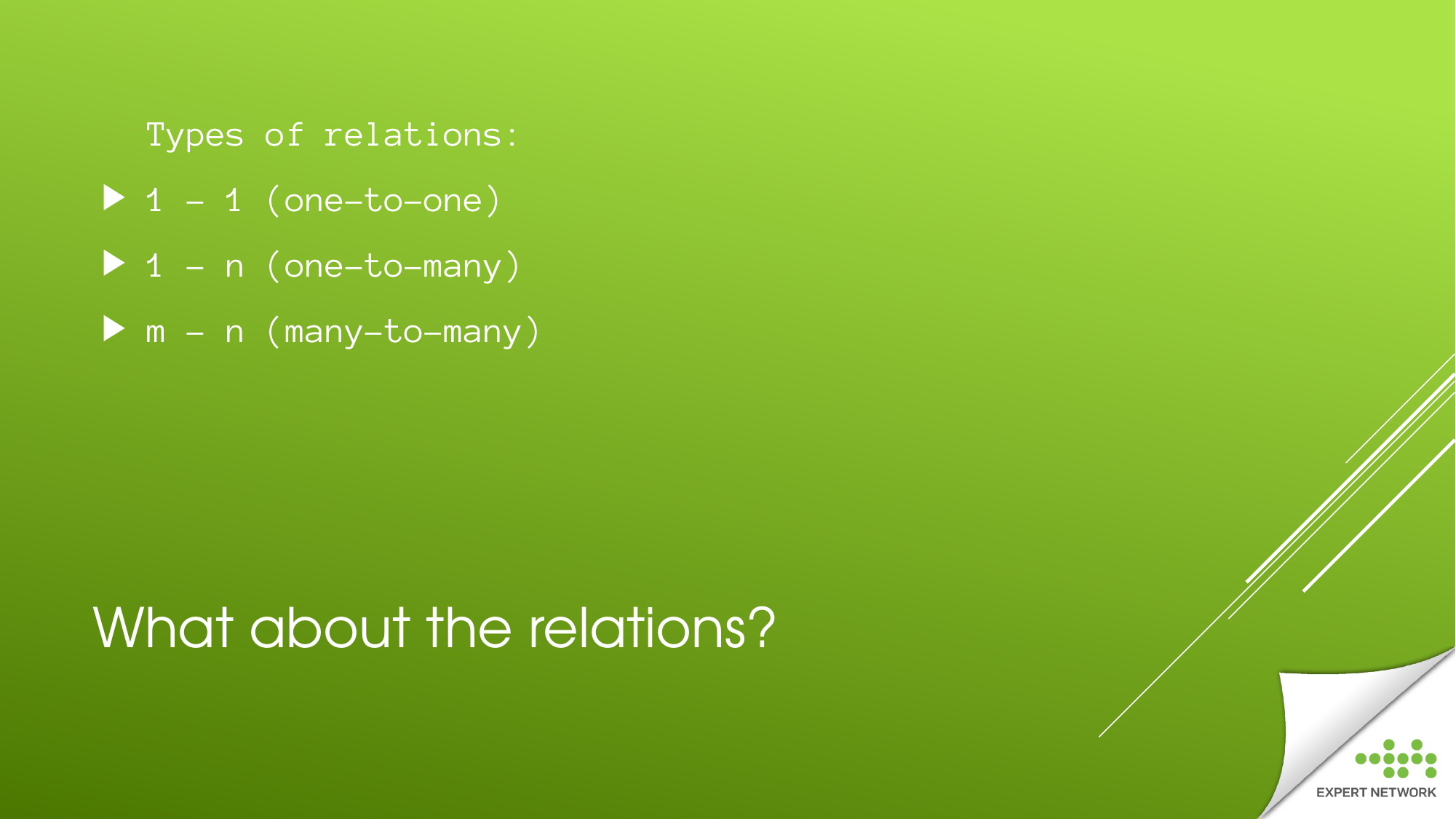

Types of relations:
1 - 1 (one-to-one)
1 - n (one-to-many)
m - n (many-to-many)

# What about the relations?